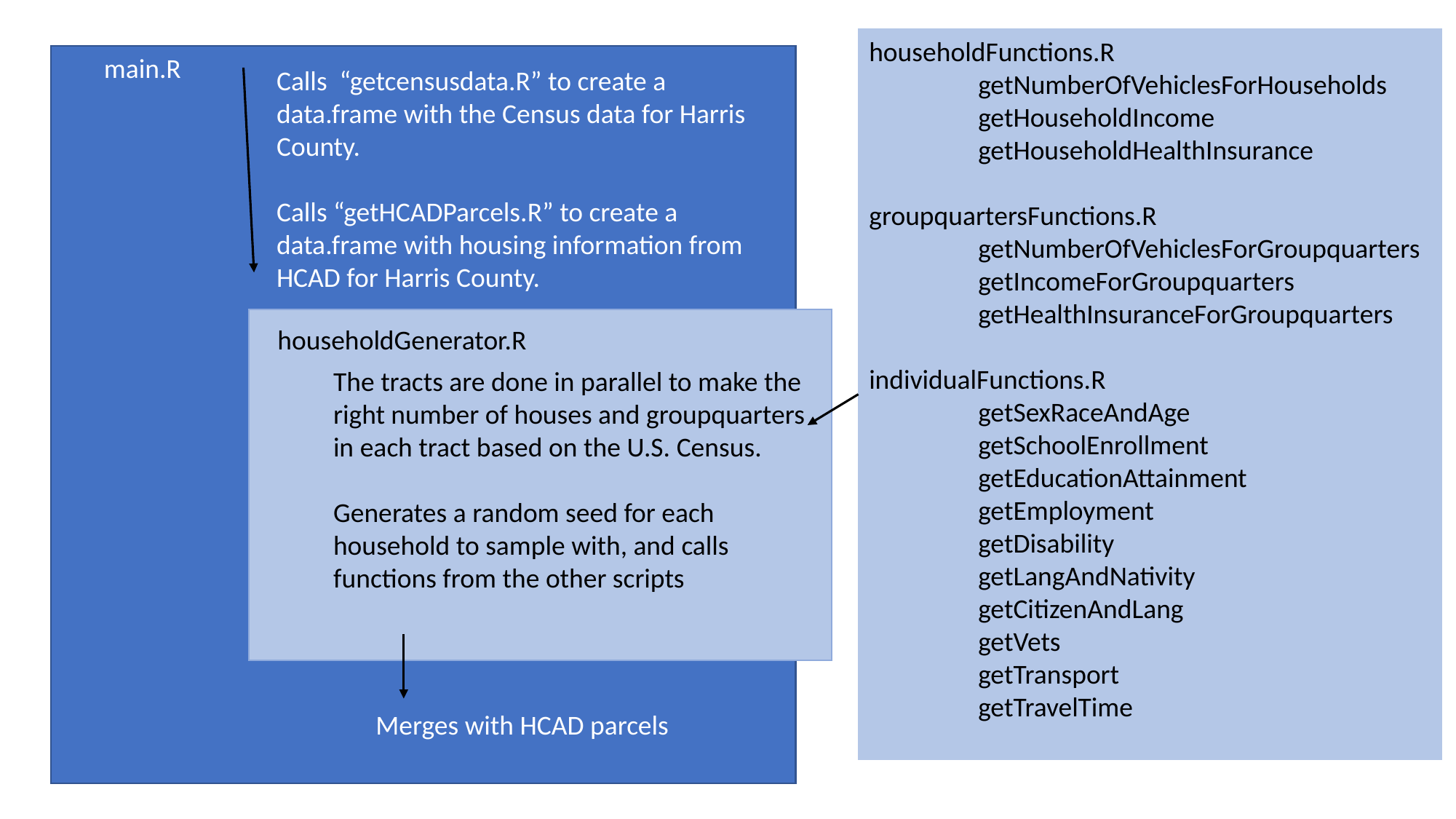

householdFunctions.R
	getNumberOfVehiclesForHouseholds
	getHouseholdIncome
	getHouseholdHealthInsurance

groupquartersFunctions.R
	getNumberOfVehiclesForGroupquarters
	getIncomeForGroupquarters
	getHealthInsuranceForGroupquarters

individualFunctions.R
	getSexRaceAndAge
	getSchoolEnrollment
	getEducationAttainment
	getEmployment
	getDisability
	getLangAndNativity
	getCitizenAndLang
	getVets
	getTransport
	getTravelTime

main.R
Calls  “getcensusdata.R” to create a data.frame with the Census data for Harris County.

Calls “getHCADParcels.R” to create a data.frame with housing information from HCAD for Harris County.

householdGenerator.R
The tracts are done in parallel to make the right number of houses and groupquarters in each tract based on the U.S. Census.

Generates a random seed for each household to sample with, and calls functions from the other scripts

Merges with HCAD parcels